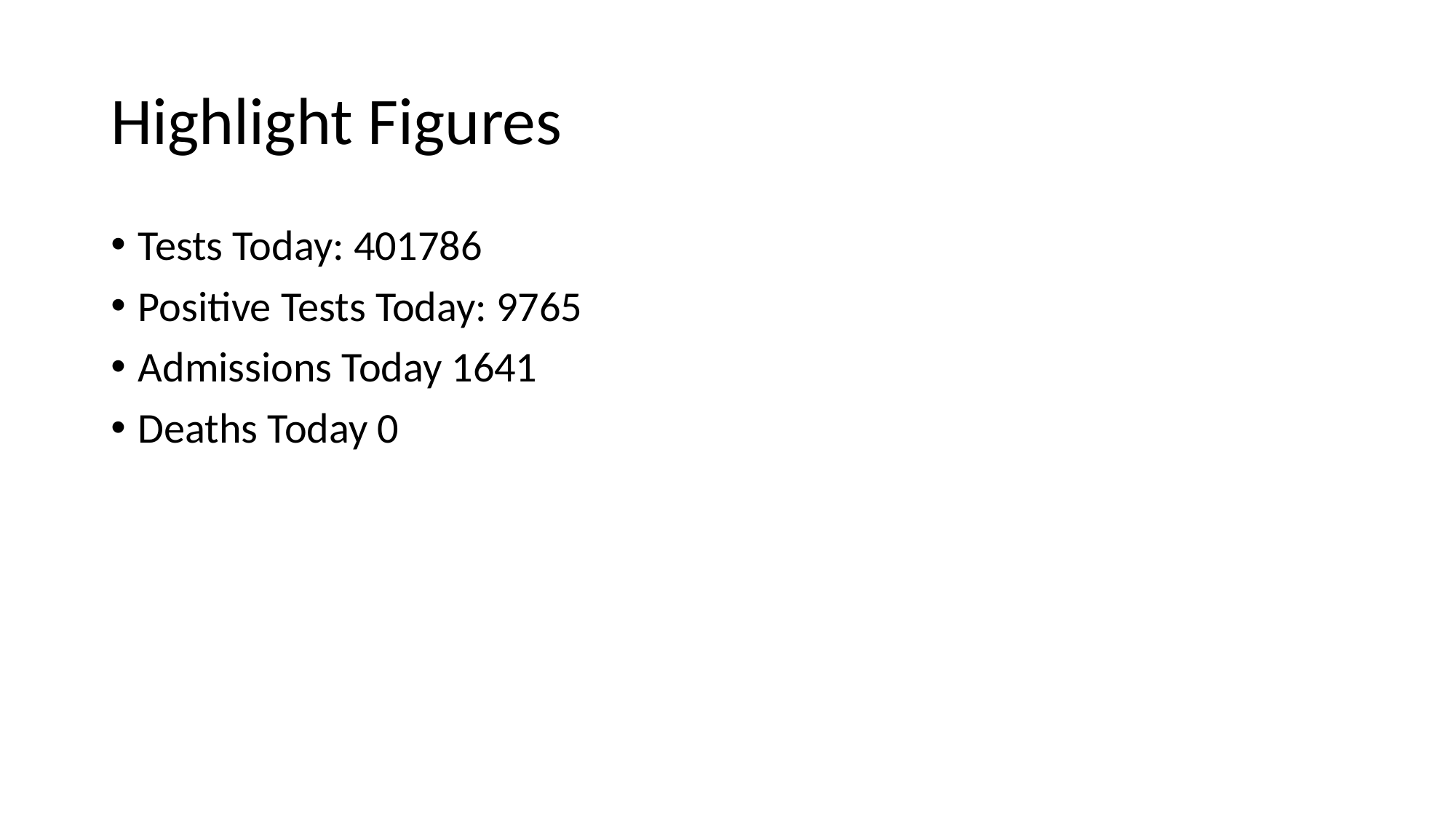

# Highlight Figures
Tests Today: 401786
Positive Tests Today: 9765
Admissions Today 1641
Deaths Today 0